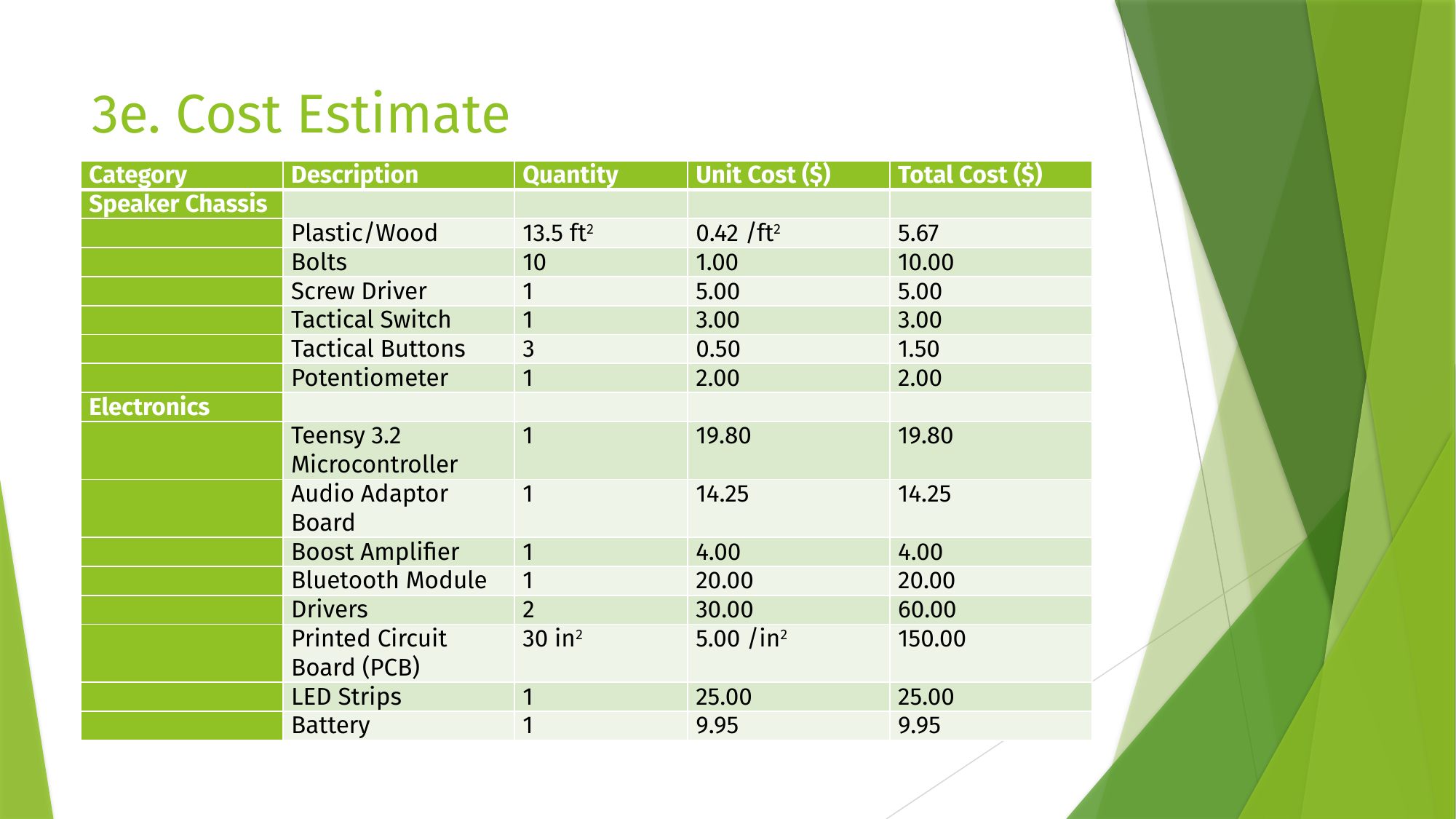

# 3e. Cost Estimate
| Category | Description | Quantity | Unit Cost ($) | Total Cost ($) |
| --- | --- | --- | --- | --- |
| Speaker Chassis |  |  |  |  |
|  | Plastic/Wood | 13.5 ft2 | 0.42 /ft2 | 5.67 |
|  | Bolts | 10 | 1.00 | 10.00 |
|  | Screw Driver | 1 | 5.00 | 5.00 |
|  | Tactical Switch | 1 | 3.00 | 3.00 |
|  | Tactical Buttons | 3 | 0.50 | 1.50 |
|  | Potentiometer | 1 | 2.00 | 2.00 |
| Electronics |  |  |  |  |
|  | Teensy 3.2 Microcontroller | 1 | 19.80 | 19.80 |
|  | Audio Adaptor Board | 1 | 14.25 | 14.25 |
|  | Boost Amplifier | 1 | 4.00 | 4.00 |
|  | Bluetooth Module | 1 | 20.00 | 20.00 |
|  | Drivers | 2 | 30.00 | 60.00 |
|  | Printed Circuit Board (PCB) | 30 in2 | 5.00 /in2 | 150.00 |
|  | LED Strips | 1 | 25.00 | 25.00 |
|  | Battery | 1 | 9.95 | 9.95 |